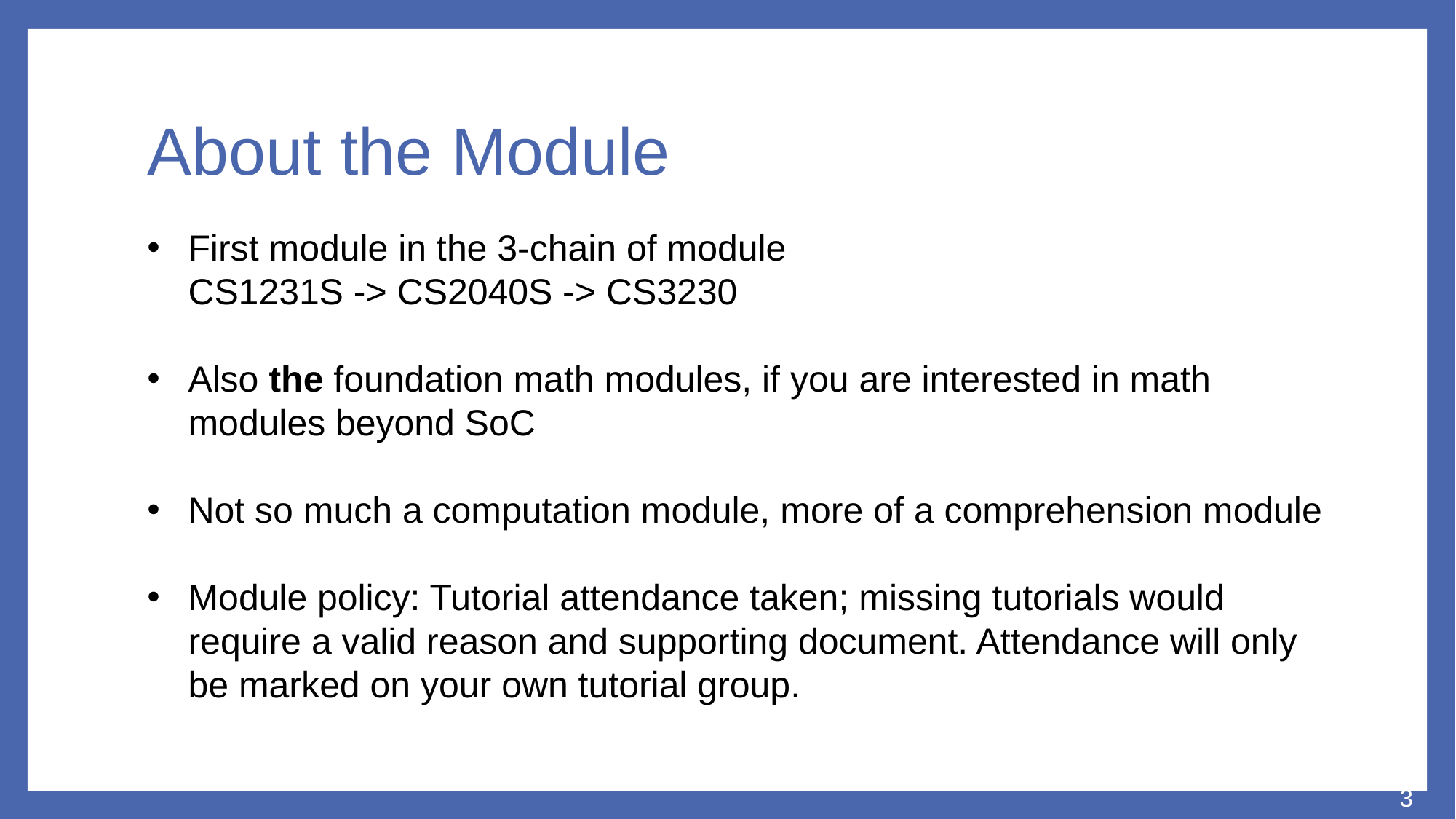

# About the Module
First module in the 3-chain of module
CS1231S -> CS2040S -> CS3230

Also the foundation math modules, if you are interested in math modules beyond SoC

Not so much a computation module, more of a comprehension module

Module policy: Tutorial attendance taken; missing tutorials would require a valid reason and supporting document. Attendance will only be marked on your own tutorial group.
3